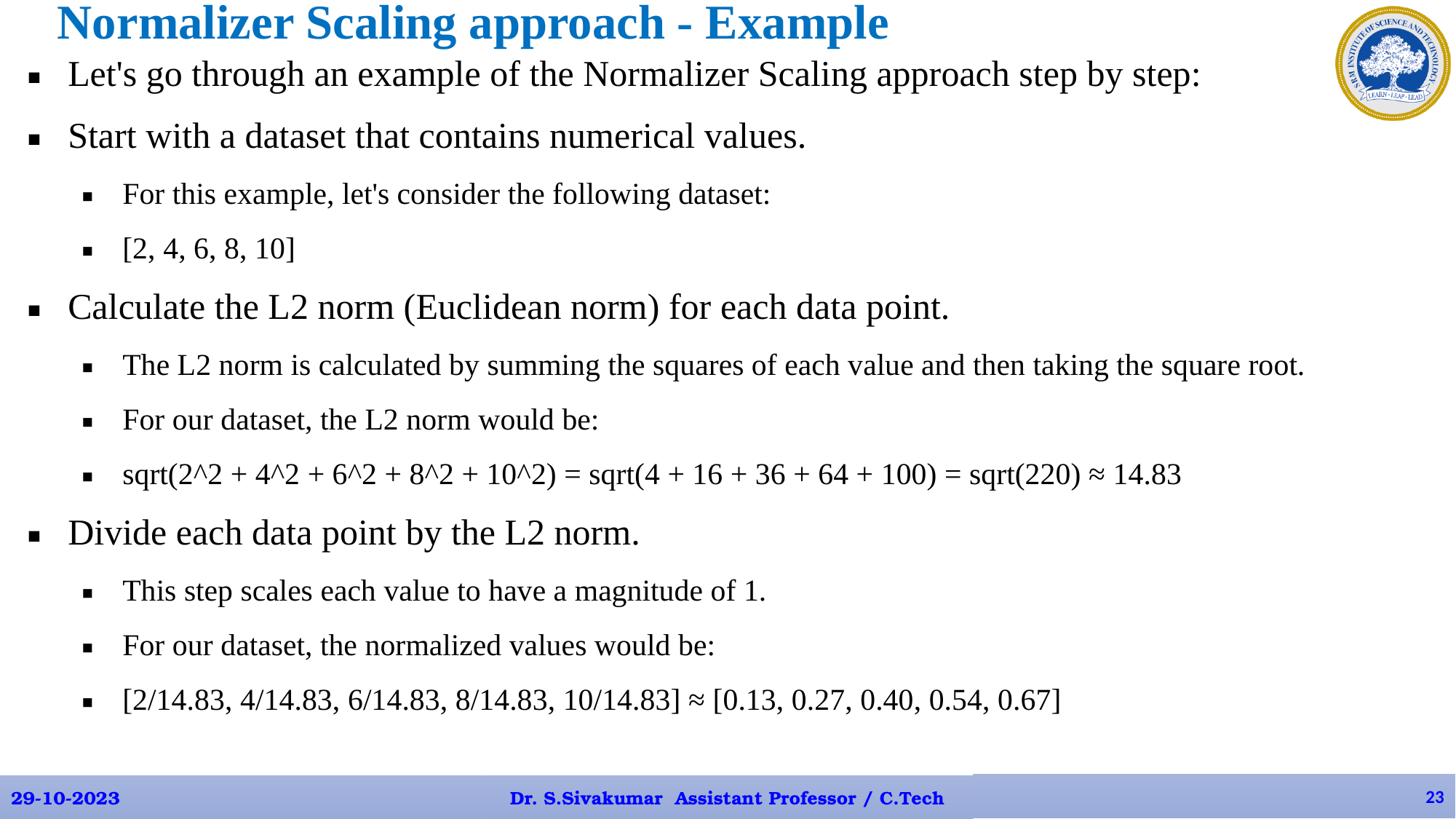

Normalizer Scaling approach - Example
Let's go through an example of the Normalizer Scaling approach step by step:
Start with a dataset that contains numerical values.
For this example, let's consider the following dataset:
[2, 4, 6, 8, 10]
Calculate the L2 norm (Euclidean norm) for each data point.
The L2 norm is calculated by summing the squares of each value and then taking the square root.
For our dataset, the L2 norm would be:
sqrt(2^2 + 4^2 + 6^2 + 8^2 + 10^2) = sqrt(4 + 16 + 36 + 64 + 100) = sqrt(220) ≈ 14.83
Divide each data point by the L2 norm.
This step scales each value to have a magnitude of 1.
For our dataset, the normalized values would be:
[2/14.83, 4/14.83, 6/14.83, 8/14.83, 10/14.83] ≈ [0.13, 0.27, 0.40, 0.54, 0.67]
23
29-10-2023
Dr. S.Sivakumar  Assistant Professor / C.Tech